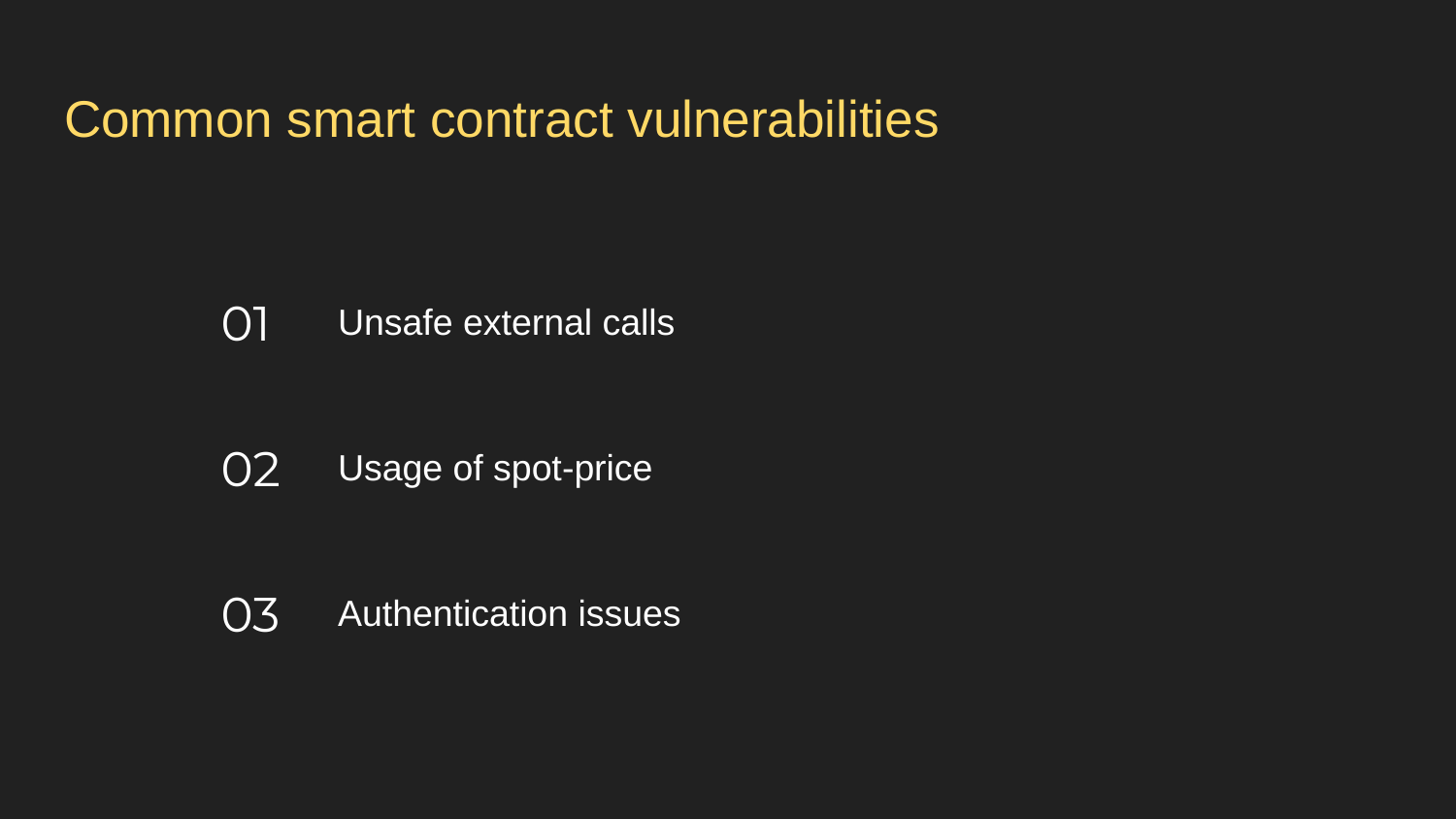

# Common smart contract vulnerabilities
01

Unsafe external calls
02

Usage of spot-price
03
Authentication issues